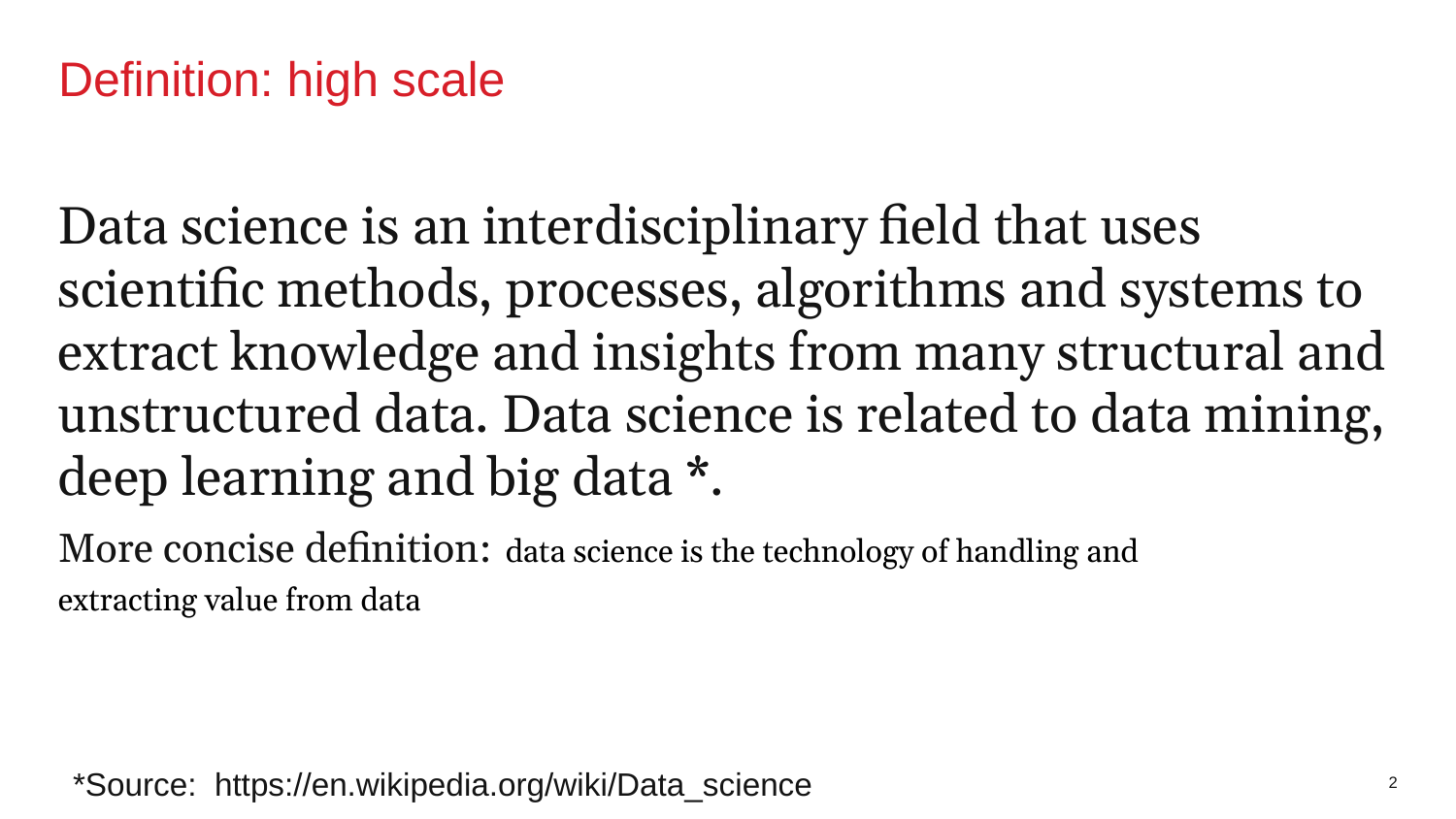

# Definition: high scale
Data science is an interdisciplinary field that uses scientific methods, processes, algorithms and systems to extract knowledge and insights from many structural and unstructured data. Data science is related to data mining, deep learning and big data *.
More concise definition: data science is the technology of handling and
extracting value from data

*Source:  https://en.wikipedia.org/wiki/Data_science
2